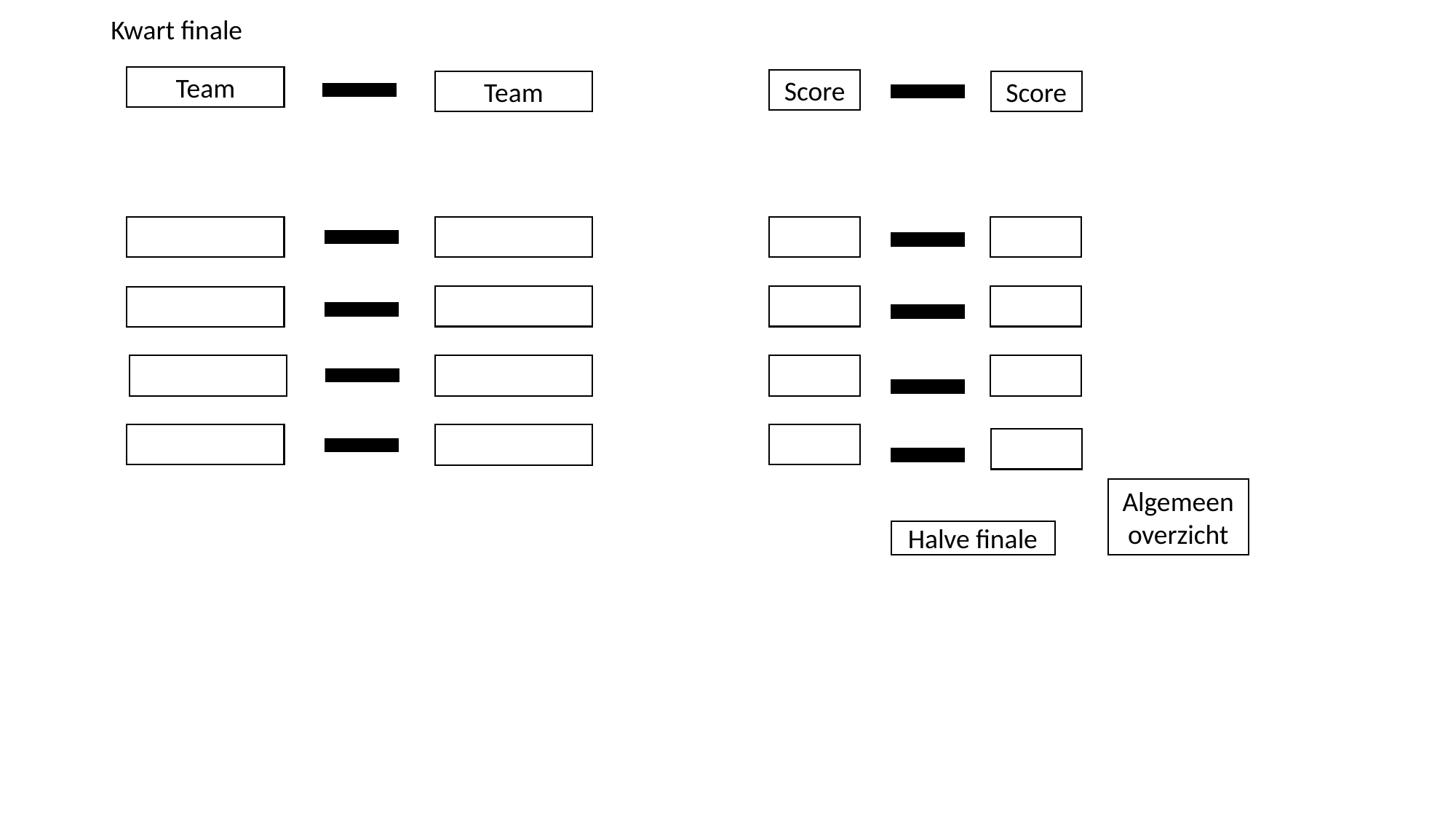

Kwart finale
Team
Score
Score
Team

Algemeen overzicht
Halve finale